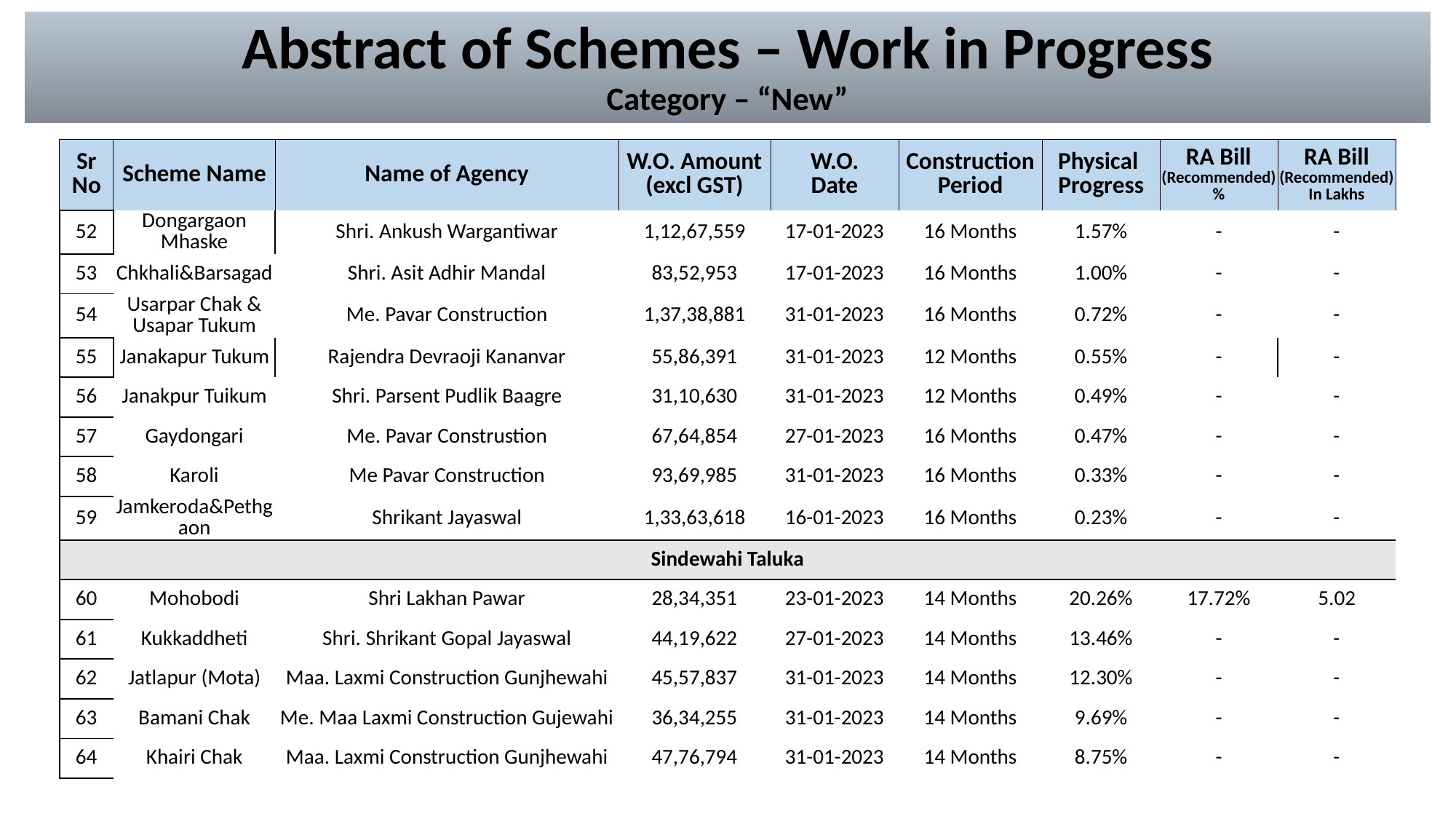

# Abstract of Schemes – Work in Progress Category – “New”
| Sr No | Scheme Name | Name of Agency | W.O. Amount (excl GST) | W.O. Date | Construction Period | Physical Progress | RA Bill (Recommended) % | RA Bill (Recommended) In Lakhs |
| --- | --- | --- | --- | --- | --- | --- | --- | --- |
| 52 | Dongargaon Mhaske | Shri. Ankush Wargantiwar | 1,12,67,559 | 17-01-2023 | 16 Months | 1.57% | - | - |
| --- | --- | --- | --- | --- | --- | --- | --- | --- |
| 53 | Chkhali&Barsagad | Shri. Asit Adhir Mandal | 83,52,953 | 17-01-2023 | 16 Months | 1.00% | - | - |
| 54 | Usarpar Chak & Usapar Tukum | Me. Pavar Construction | 1,37,38,881 | 31-01-2023 | 16 Months | 0.72% | - | - |
| 55 | Janakapur Tukum | Rajendra Devraoji Kananvar | 55,86,391 | 31-01-2023 | 12 Months | 0.55% | - | - |
| 56 | Janakpur Tuikum | Shri. Parsent Pudlik Baagre | 31,10,630 | 31-01-2023 | 12 Months | 0.49% | - | - |
| 57 | Gaydongari | Me. Pavar Construstion | 67,64,854 | 27-01-2023 | 16 Months | 0.47% | - | - |
| 58 | Karoli | Me Pavar Construction | 93,69,985 | 31-01-2023 | 16 Months | 0.33% | - | - |
| 59 | Jamkeroda&Pethgaon | Shrikant Jayaswal | 1,33,63,618 | 16-01-2023 | 16 Months | 0.23% | - | - |
| Sindewahi Taluka |  |  |  |  |  |  |  |  |
| 60 | Mohobodi | Shri Lakhan Pawar | 28,34,351 | 23-01-2023 | 14 Months | 20.26% | 17.72% | 5.02 |
| 61 | Kukkaddheti | Shri. Shrikant Gopal Jayaswal | 44,19,622 | 27-01-2023 | 14 Months | 13.46% | - | - |
| 62 | Jatlapur (Mota) | Maa. Laxmi Construction Gunjhewahi | 45,57,837 | 31-01-2023 | 14 Months | 12.30% | - | - |
| 63 | Bamani Chak | Me. Maa Laxmi Construction Gujewahi | 36,34,255 | 31-01-2023 | 14 Months | 9.69% | - | - |
| 64 | Khairi Chak | Maa. Laxmi Construction Gunjhewahi | 47,76,794 | 31-01-2023 | 14 Months | 8.75% | - | - |